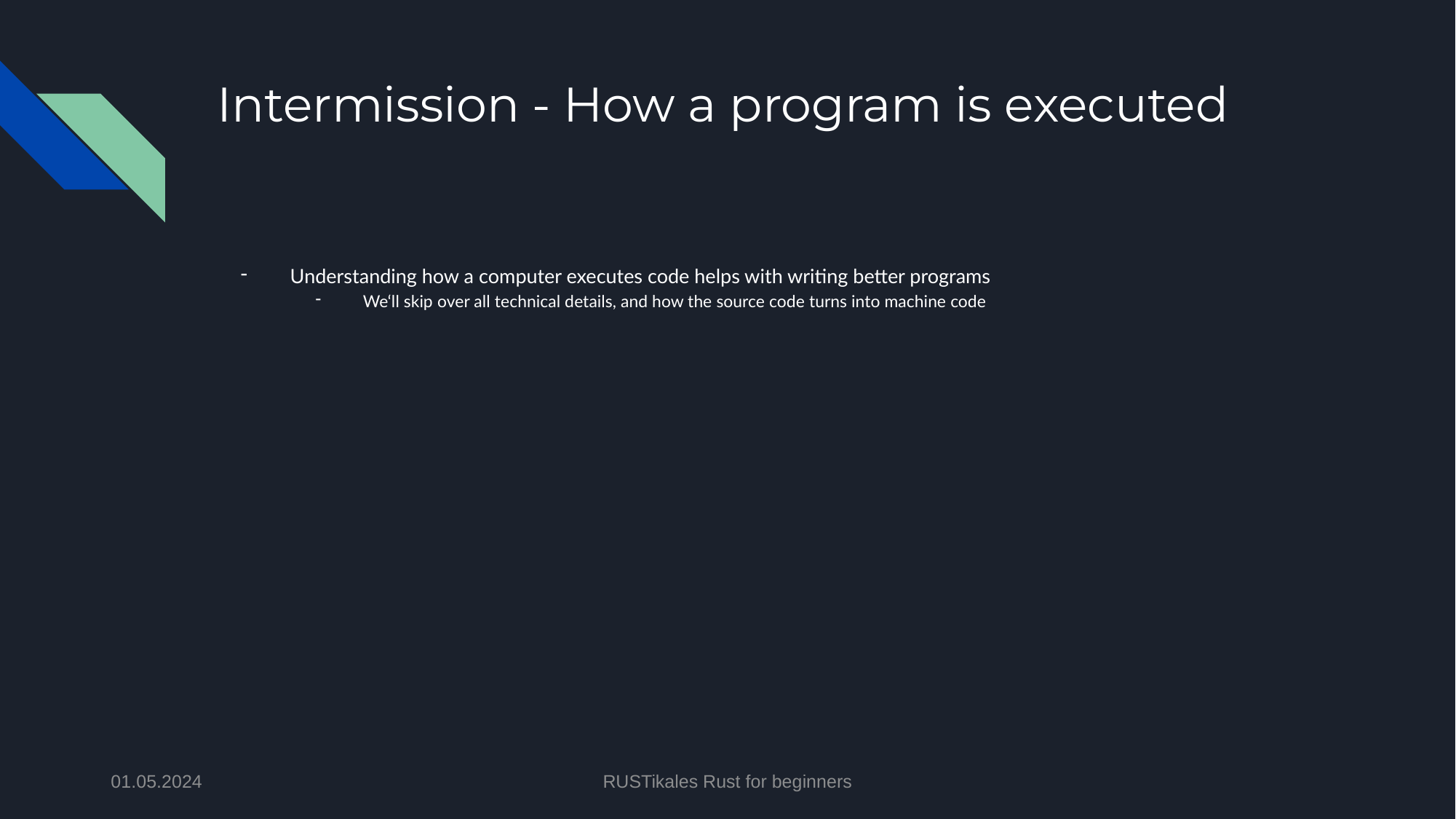

# Intermission - How a program is executed
Understanding how a computer executes code helps with writing better programs
We‘ll skip over all technical details, and how the source code turns into machine code
01.05.2024
RUSTikales Rust for beginners